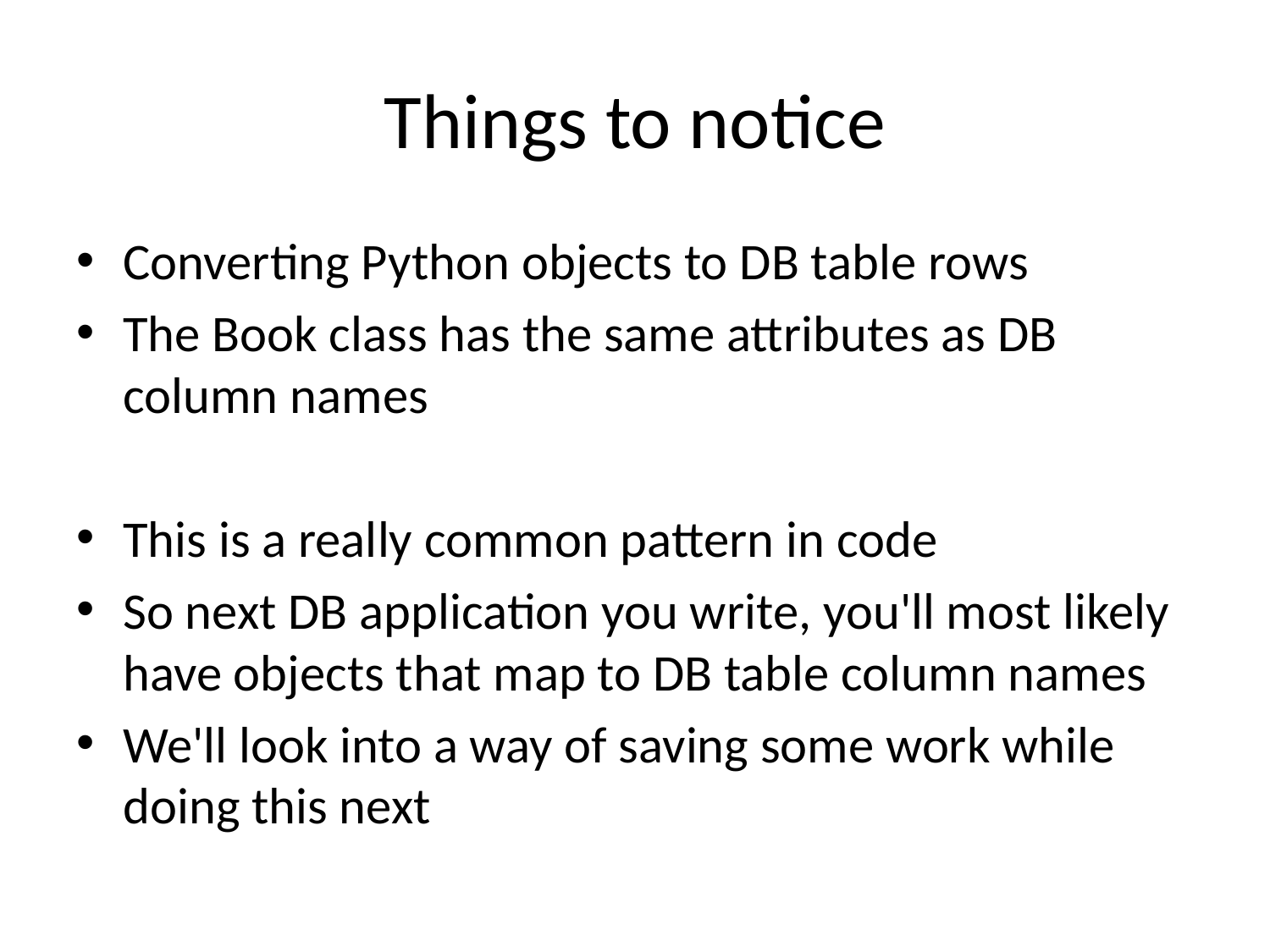

# Things to notice
Converting Python objects to DB table rows
The Book class has the same attributes as DB column names

This is a really common pattern in code
So next DB application you write, you'll most likely have objects that map to DB table column names
We'll look into a way of saving some work while doing this next